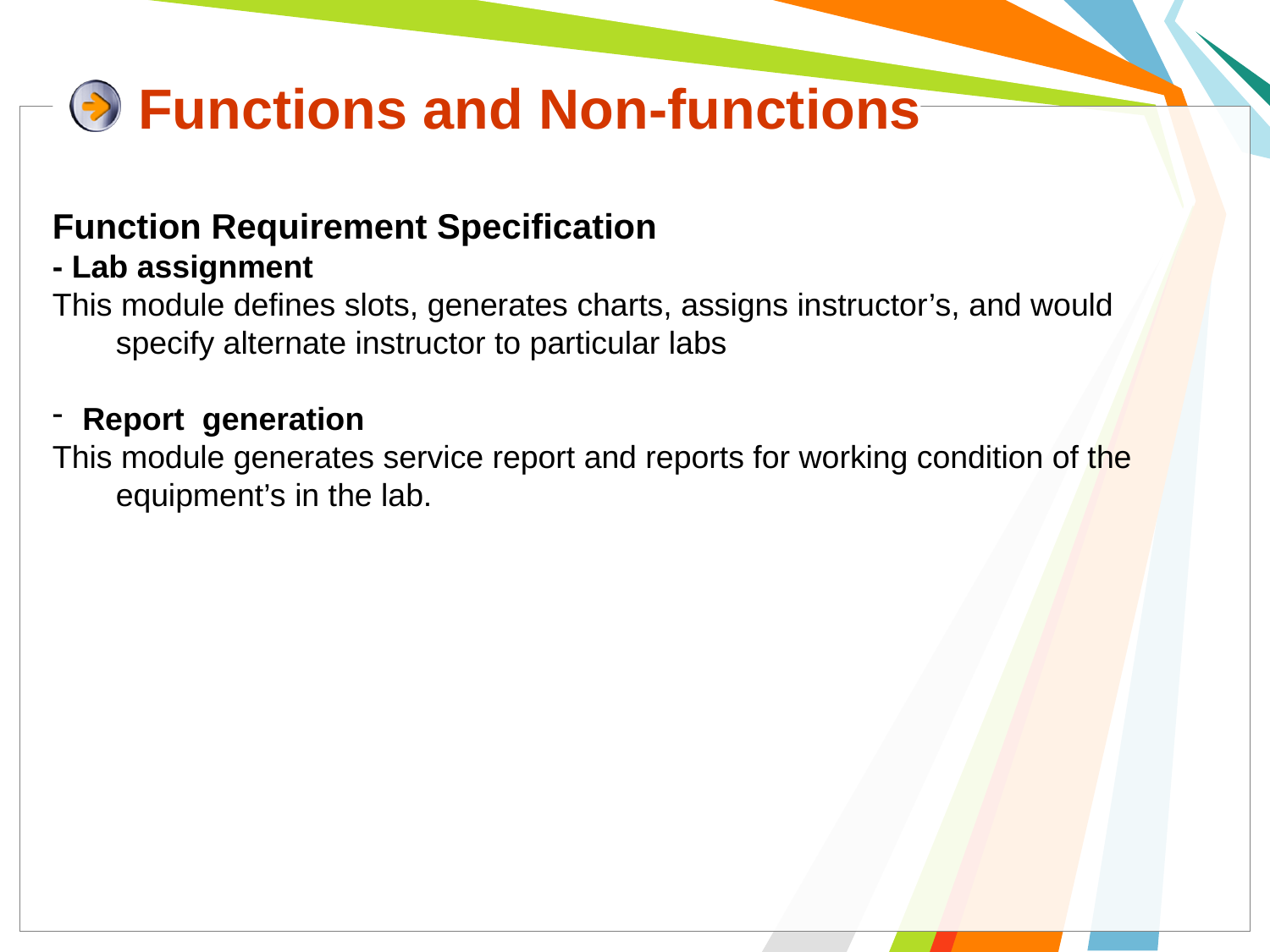

# Functions and Non-functions
Function Requirement Specification
- Lab assignment
This module defines slots, generates charts, assigns instructor’s, and would specify alternate instructor to particular labs

Report  generation
This module generates service report and reports for working condition of the equipment’s in the lab.